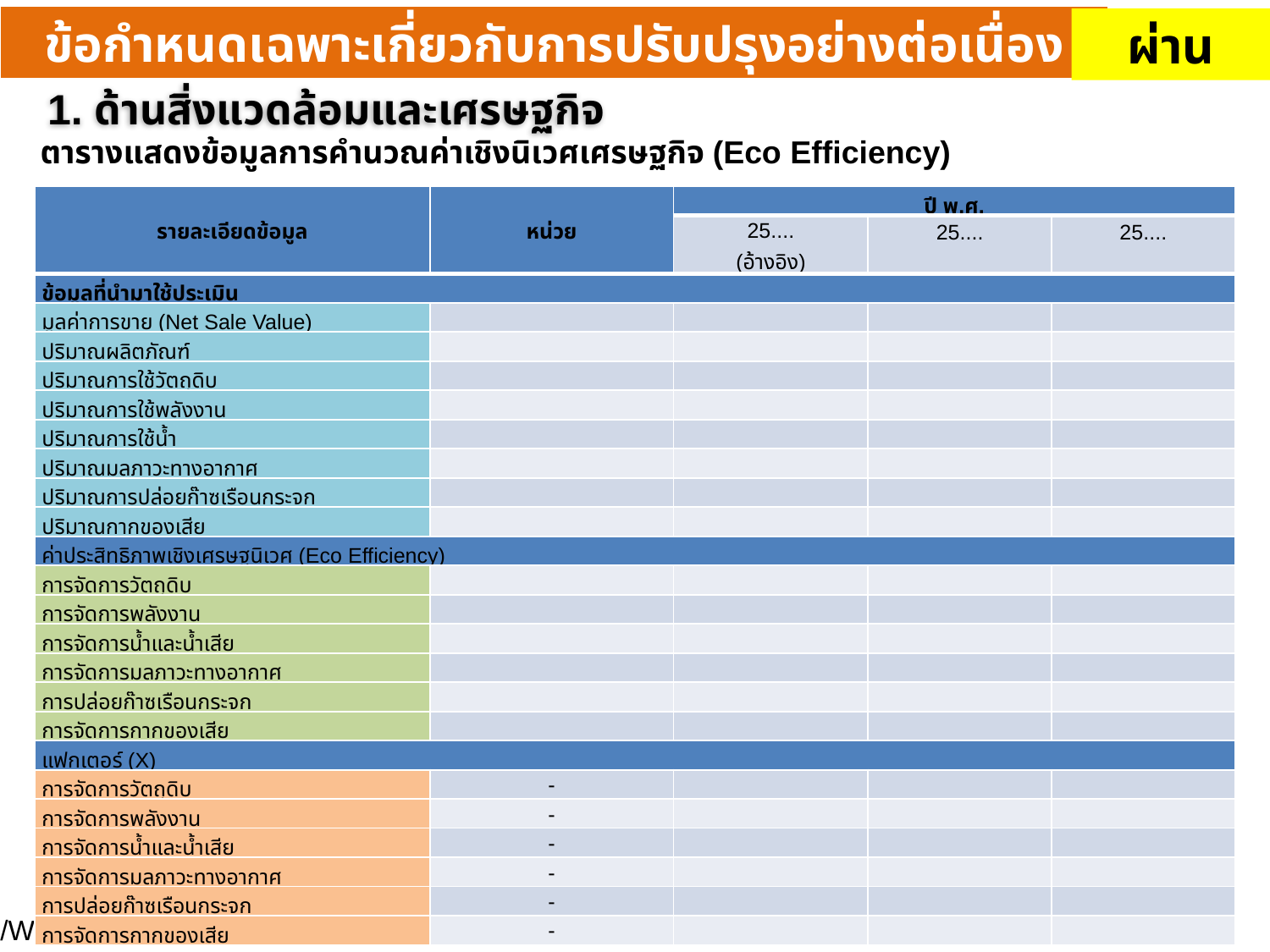

ข้อกำหนดเฉพาะเกี่ยวกับการปรับปรุงอย่างต่อเนื่อง
ผ่าน
1. ด้านสิ่งแวดล้อมและเศรษฐกิจ
ตารางแสดงข้อมูลการคำนวณค่าเชิงนิเวศเศรษฐกิจ (Eco Efficiency)
| รายละเอียดข้อมูล | หน่วย | ปี พ.ศ. |  |  |
| --- | --- | --- | --- | --- |
|  |  | 25.... (อ้างอิง) | 25.... | 25.... |
| ข้อมูลที่นำมาใช้ประเมิน |  |  |  |  |
| มูลค่าการขาย (Net Sale Value) |  |  |  |  |
| ปริมาณผลิตภัณฑ์ |  |  |  |  |
| ปริมาณการใช้วัตถุดิบ |  |  |  |  |
| ปริมาณการใช้พลังงาน |  |  |  |  |
| ปริมาณการใช้น้ำ |  |  |  |  |
| ปริมาณมลภาวะทางอากาศ |  |  |  |  |
| ปริมาณการปล่อยก๊าซเรือนกระจก |  |  |  |  |
| ปริมาณกากของเสีย |  |  |  |  |
| ค่าประสิทธิภาพเชิงเศรษฐนิเวศ (Eco Efficiency) |  |  |  |  |
| การจัดการวัตถุดิบ |  |  |  |  |
| การจัดการพลังงาน |  |  |  |  |
| การจัดการน้ำและน้ำเสีย |  |  |  |  |
| การจัดการมลภาวะทางอากาศ |  |  |  |  |
| การปล่อยก๊าซเรือนกระจก |  |  |  |  |
| การจัดการกากของเสีย |  |  |  |  |
| แฟกเตอร์ (X) |  |  |  |  |
| การจัดการวัตถุดิบ | - |  |  |  |
| การจัดการพลังงาน | - |  |  |  |
| การจัดการน้ำและน้ำเสีย | - |  |  |  |
| การจัดการมลภาวะทางอากาศ | - |  |  |  |
| การปล่อยก๊าซเรือนกระจก | - |  |  |  |
| การจัดการกากของเสีย | - |  |  |  |
26